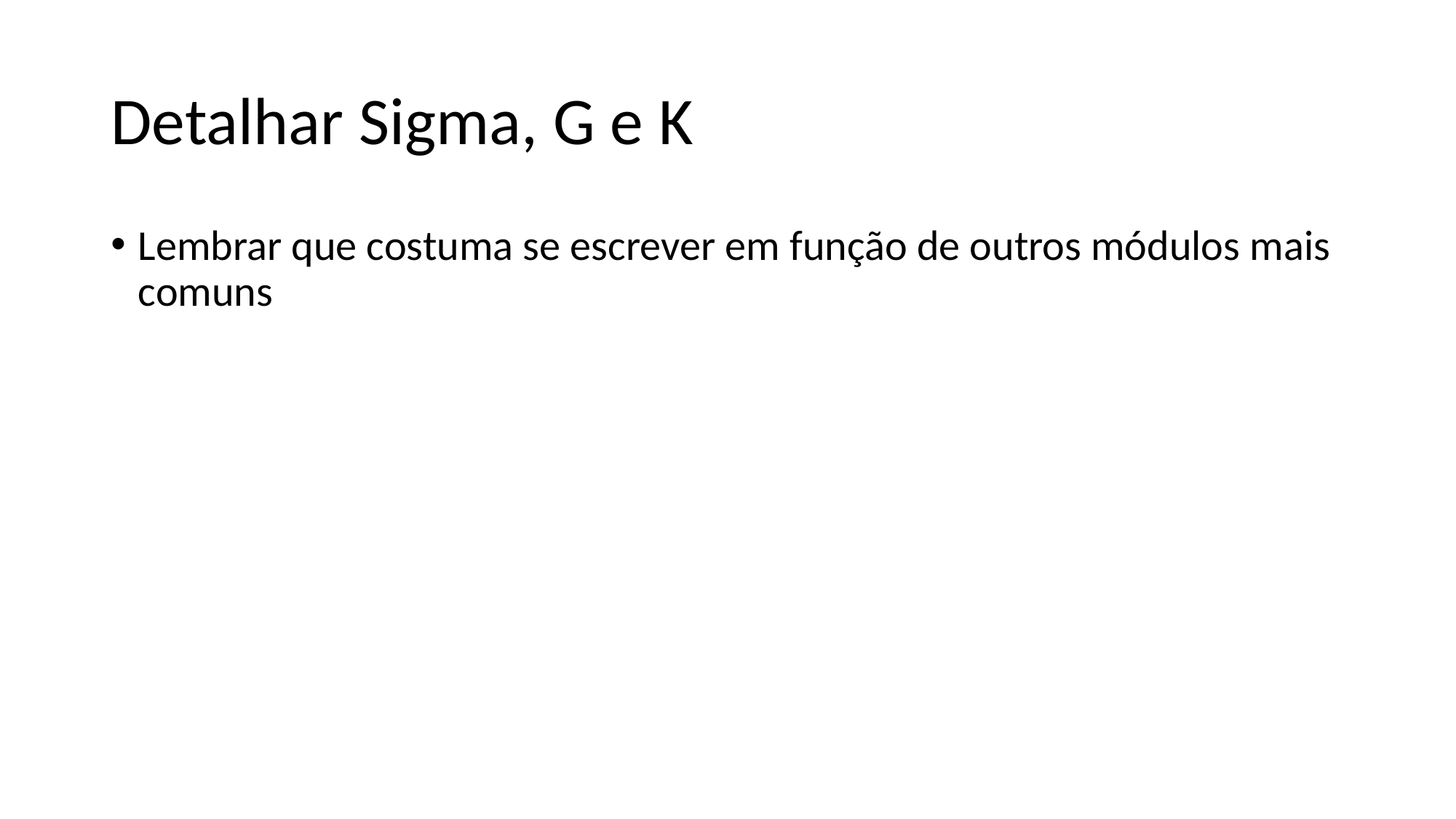

# Detalhar Sigma, G e K
Lembrar que costuma se escrever em função de outros módulos mais comuns